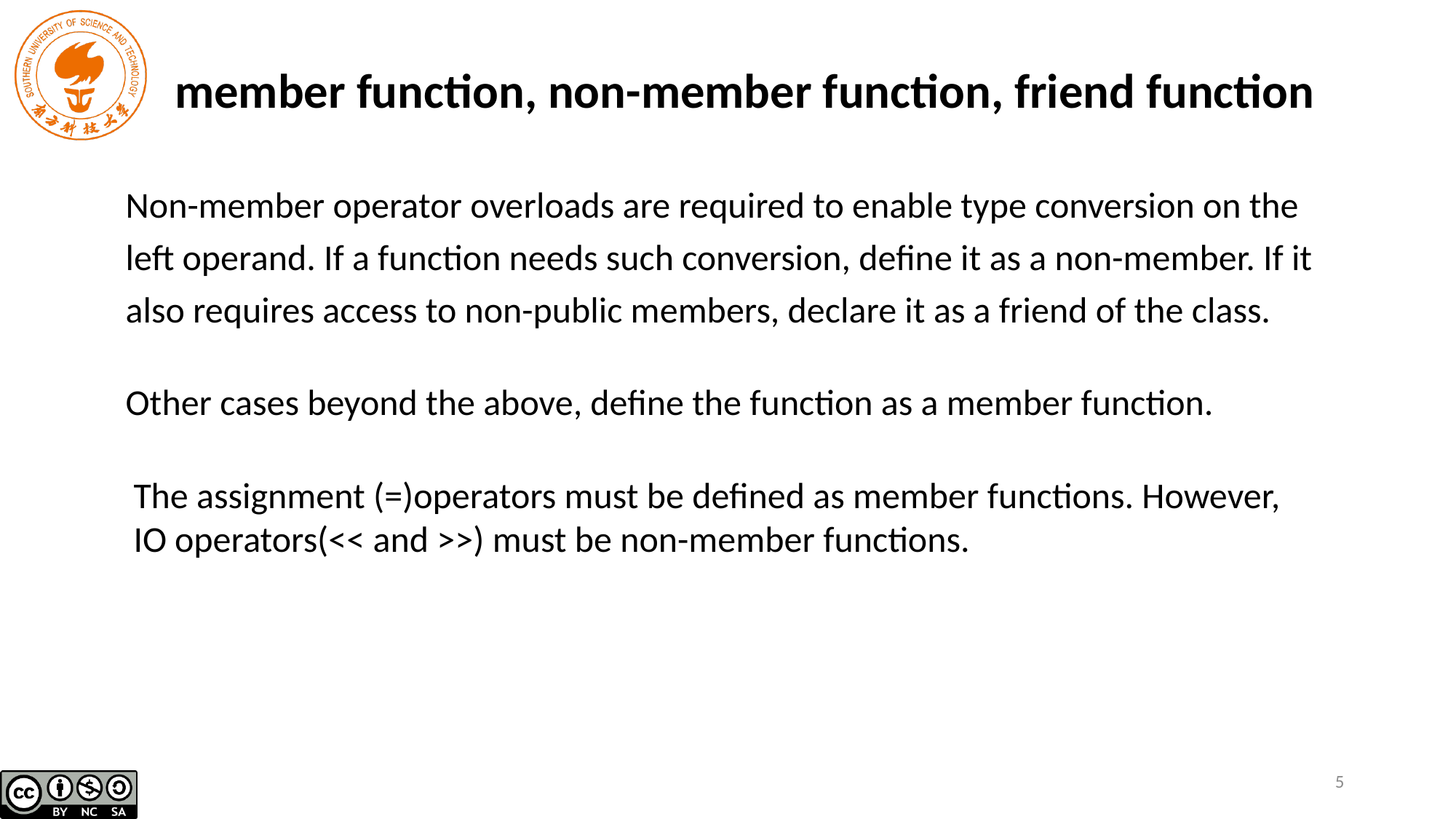

member function, non-member function, friend function
Non-member operator overloads are required to enable type conversion on the left operand. If a function needs such conversion, define it as a non-member. If it also requires access to non-public members, declare it as a friend of the class.
Other cases beyond the above, define the function as a member function.
The assignment (=)operators must be defined as member functions. However, IO operators(<< and >>) must be non-member functions.
5